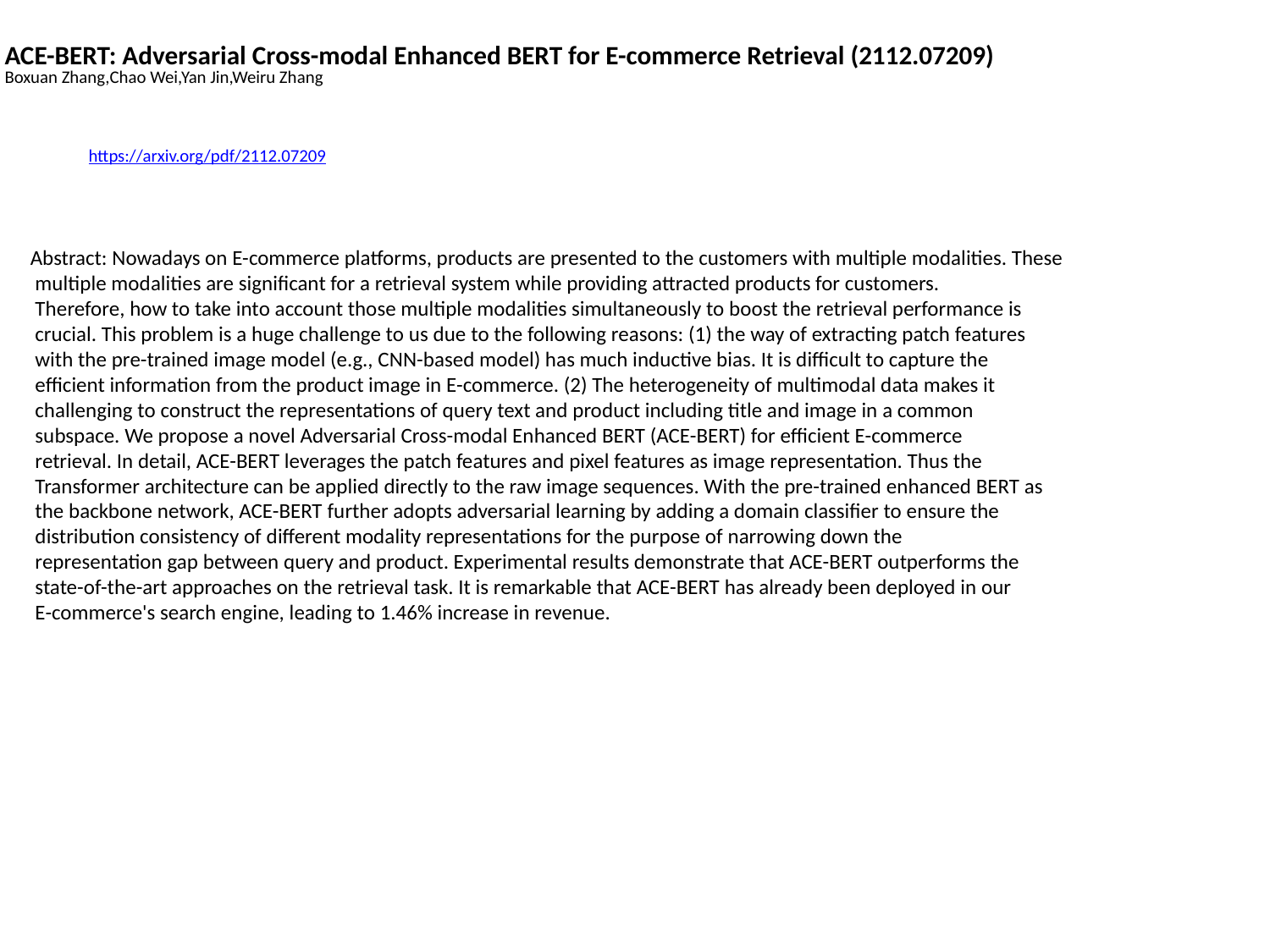

ACE-BERT: Adversarial Cross-modal Enhanced BERT for E-commerce Retrieval (2112.07209)
Boxuan Zhang,Chao Wei,Yan Jin,Weiru Zhang

https://arxiv.org/pdf/2112.07209

Abstract: Nowadays on E-commerce platforms, products are presented to the customers with multiple modalities. These
 multiple modalities are significant for a retrieval system while providing attracted products for customers.
 Therefore, how to take into account those multiple modalities simultaneously to boost the retrieval performance is
 crucial. This problem is a huge challenge to us due to the following reasons: (1) the way of extracting patch features
 with the pre-trained image model (e.g., CNN-based model) has much inductive bias. It is difficult to capture the
 efficient information from the product image in E-commerce. (2) The heterogeneity of multimodal data makes it
 challenging to construct the representations of query text and product including title and image in a common
 subspace. We propose a novel Adversarial Cross-modal Enhanced BERT (ACE-BERT) for efficient E-commerce
 retrieval. In detail, ACE-BERT leverages the patch features and pixel features as image representation. Thus the
 Transformer architecture can be applied directly to the raw image sequences. With the pre-trained enhanced BERT as
 the backbone network, ACE-BERT further adopts adversarial learning by adding a domain classifier to ensure the
 distribution consistency of different modality representations for the purpose of narrowing down the
 representation gap between query and product. Experimental results demonstrate that ACE-BERT outperforms the
 state-of-the-art approaches on the retrieval task. It is remarkable that ACE-BERT has already been deployed in our
 E-commerce's search engine, leading to 1.46% increase in revenue.